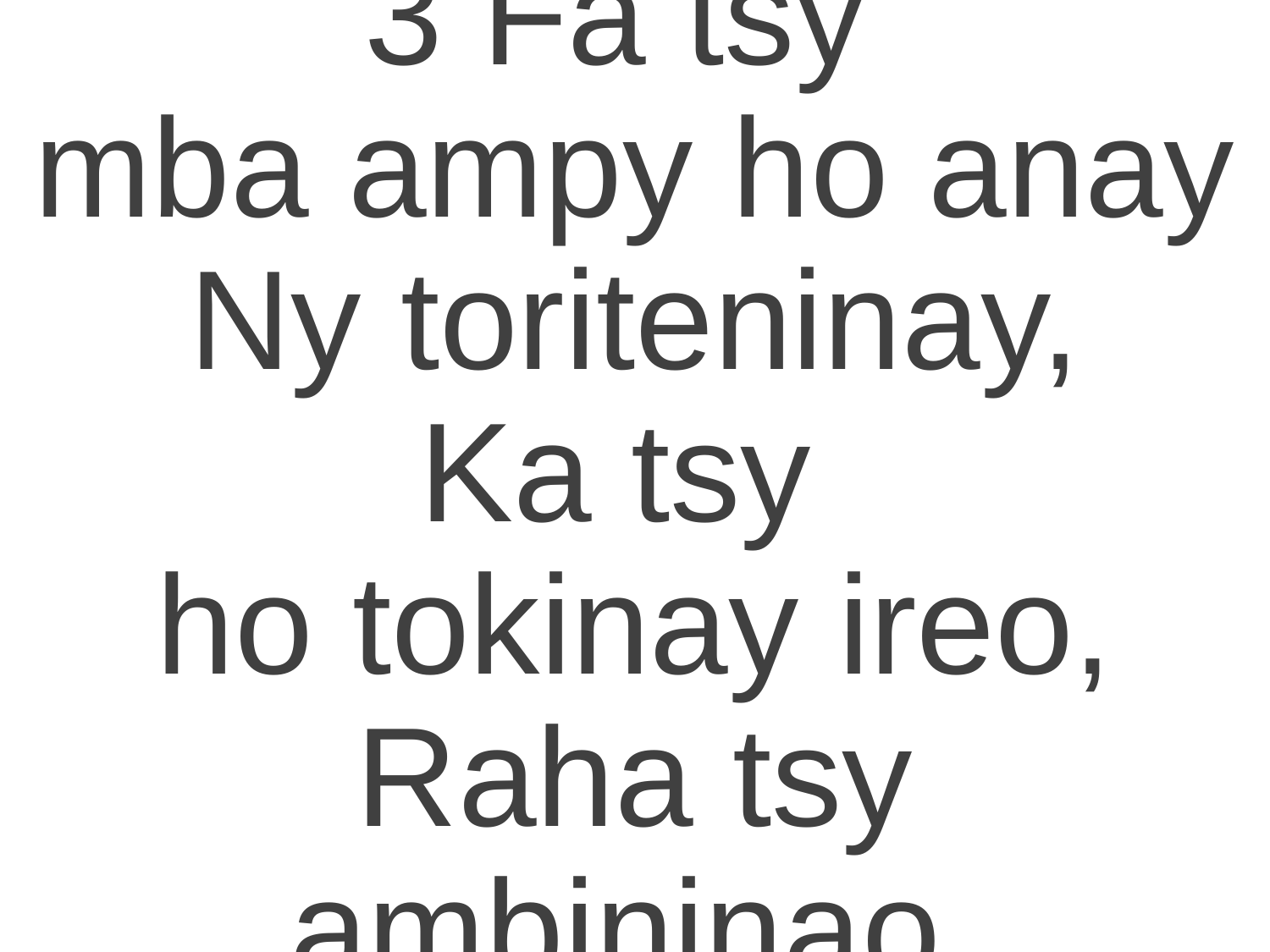

3 Fa tsy
mba ampy ho anay
Ny toriteninay,
Ka tsy
ho tokinay ireo,
Raha tsy ambininao.